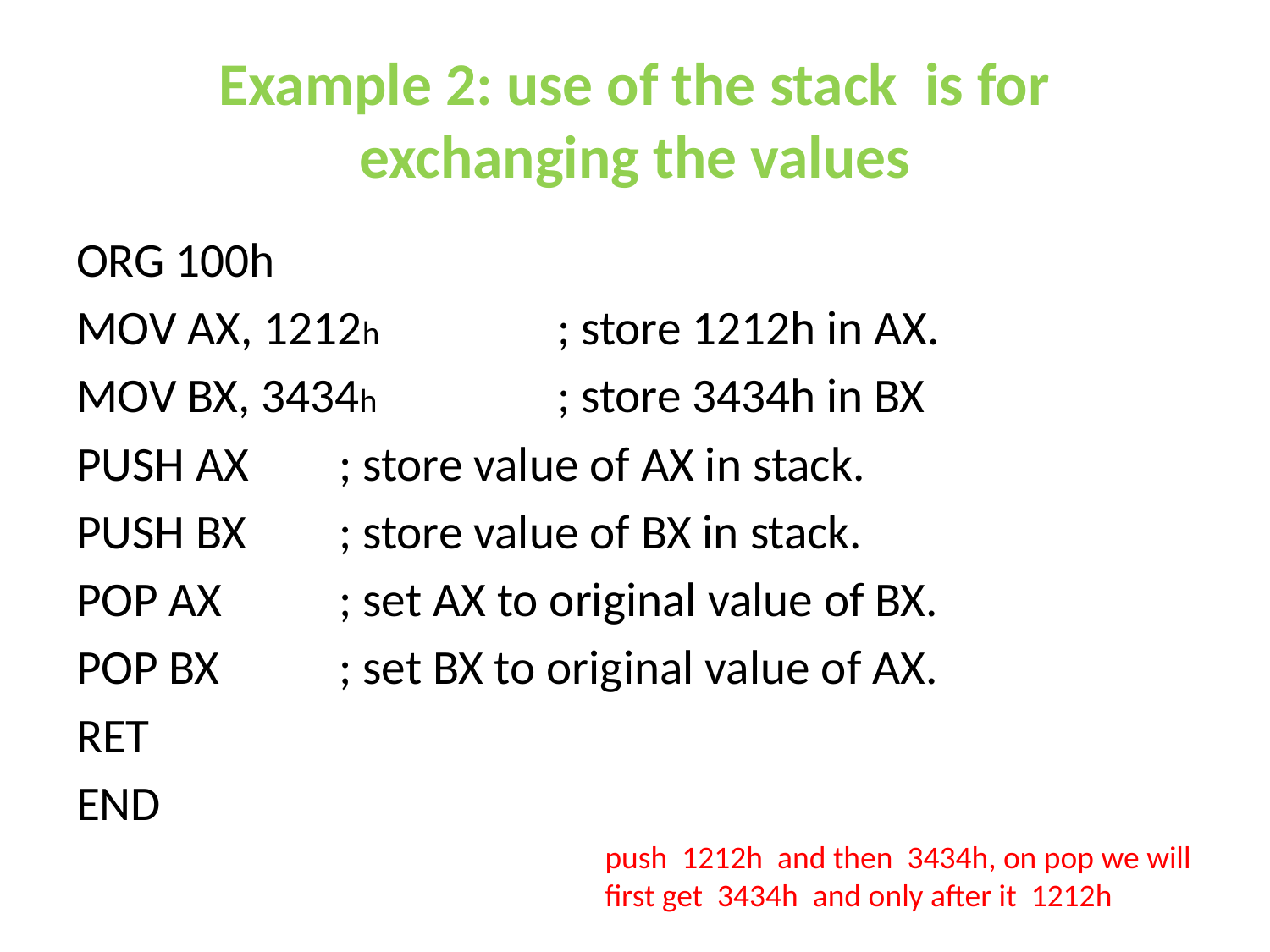

# Example 2: use of the stack  is for exchanging the values
ORG 100h
MOV AX, 1212h 		; store 1212h in AX.
MOV BX, 3434h 		; store 3434h in BX
PUSH AX 			; store value of AX in stack.
PUSH BX 			; store value of BX in stack.
POP AX  		; set AX to original value of BX.
POP BX 		; set BX to original value of AX.
RET
END
push  1212h  and then  3434h, on pop we will first get  3434h  and only after it  1212h